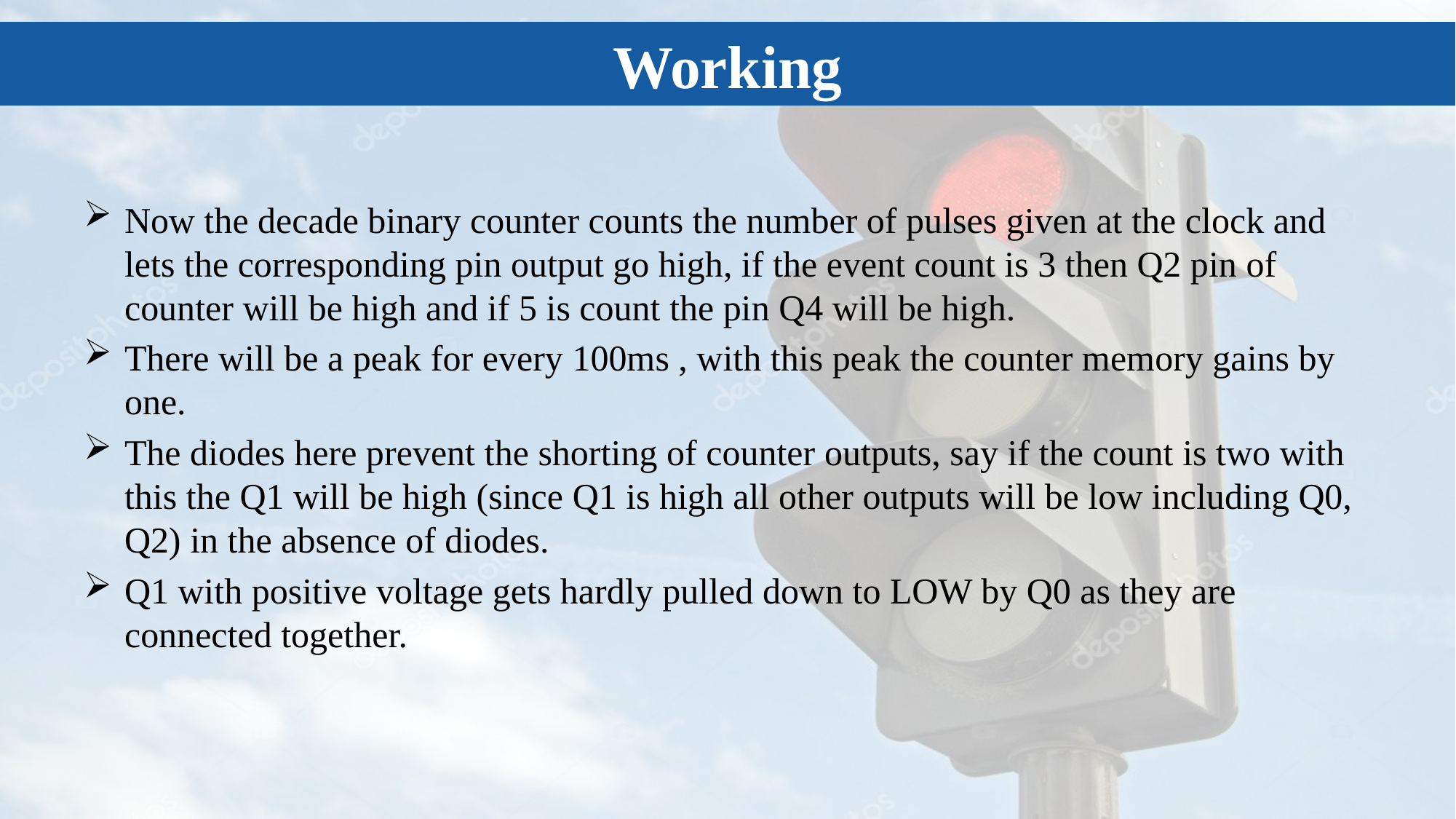

Working
Now the decade binary counter counts the number of pulses given at the clock and lets the corresponding pin output go high, if the event count is 3 then Q2 pin of counter will be high and if 5 is count the pin Q4 will be high.
There will be a peak for every 100ms , with this peak the counter memory gains by one.
The diodes here prevent the shorting of counter outputs, say if the count is two with this the Q1 will be high (since Q1 is high all other outputs will be low including Q0, Q2) in the absence of diodes.
Q1 with positive voltage gets hardly pulled down to LOW by Q0 as they are connected together.